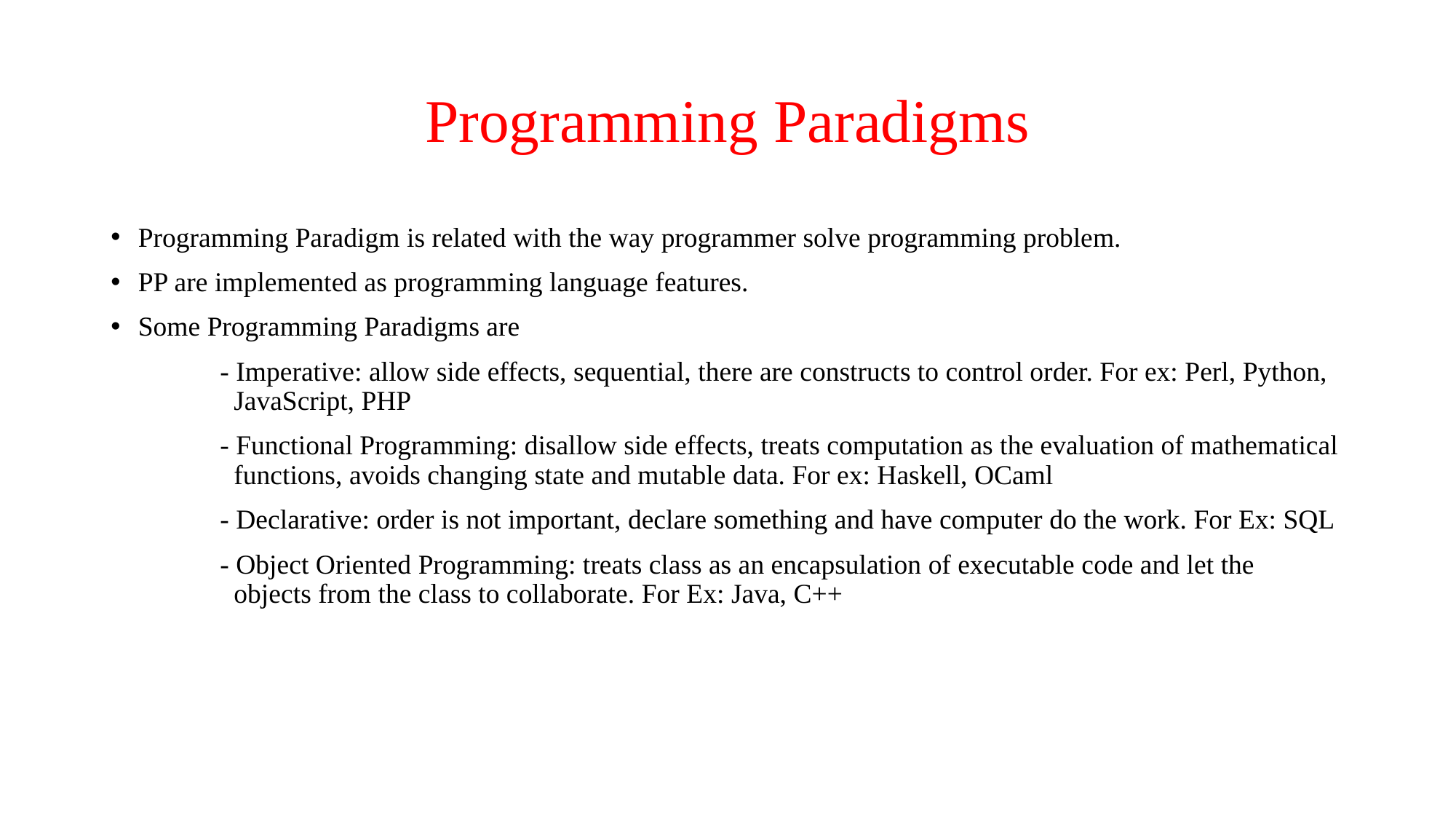

# Programming Paradigms
Programming Paradigm is related with the way programmer solve programming problem.
PP are implemented as programming language features.
Some Programming Paradigms are
	- Imperative: allow side effects, sequential, there are constructs to control order. For ex: Perl, Python, 	  JavaScript, PHP
	- Functional Programming: disallow side effects, treats computation as the evaluation of mathematical 	  functions, avoids changing state and mutable data. For ex: Haskell, OCaml
	- Declarative: order is not important, declare something and have computer do the work. For Ex: SQL
	- Object Oriented Programming: treats class as an encapsulation of executable code and let the 	  	  objects from the class to collaborate. For Ex: Java, C++